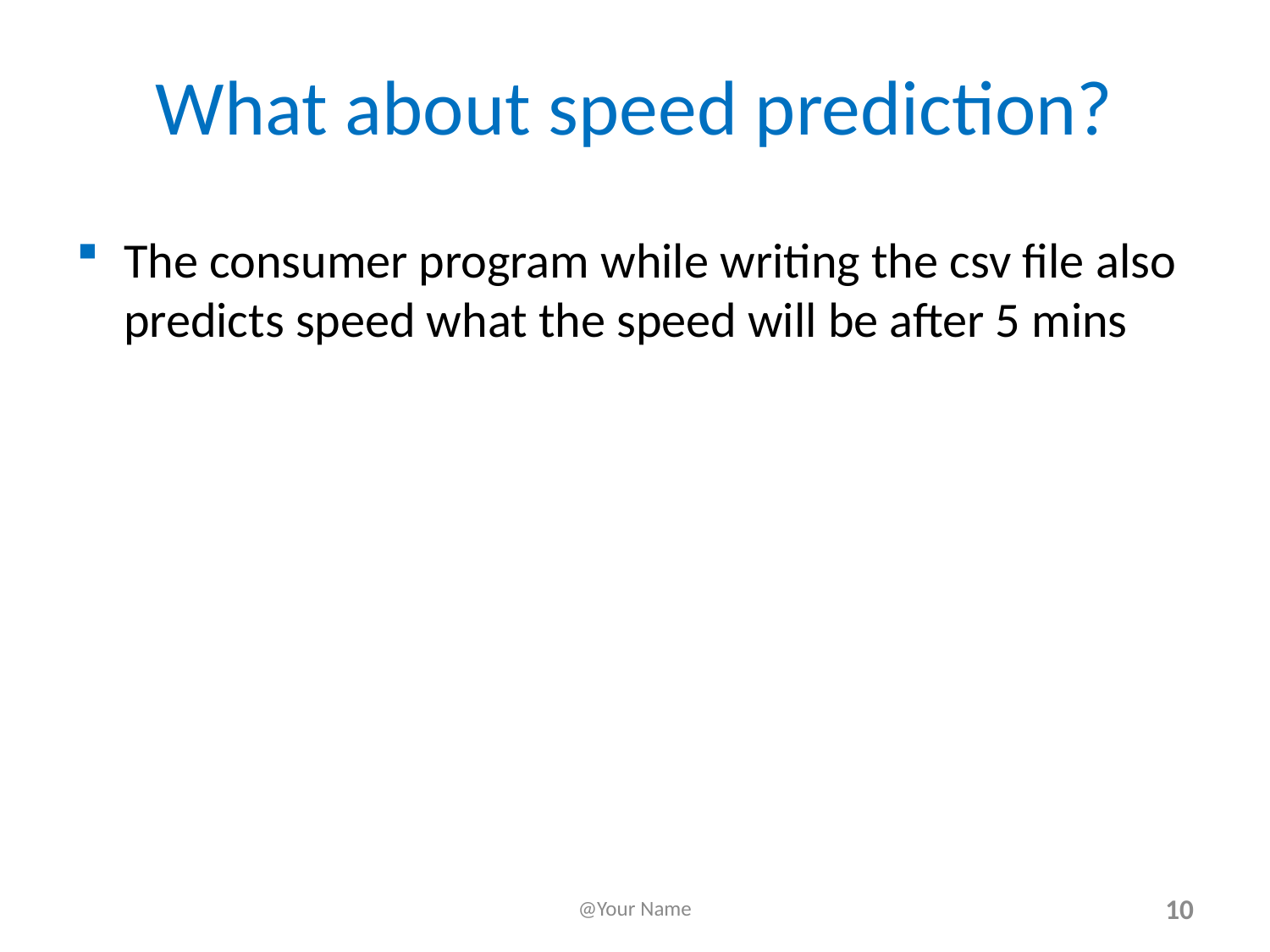

# What about speed prediction?
The consumer program while writing the csv file also predicts speed what the speed will be after 5 mins
@Your Name
10